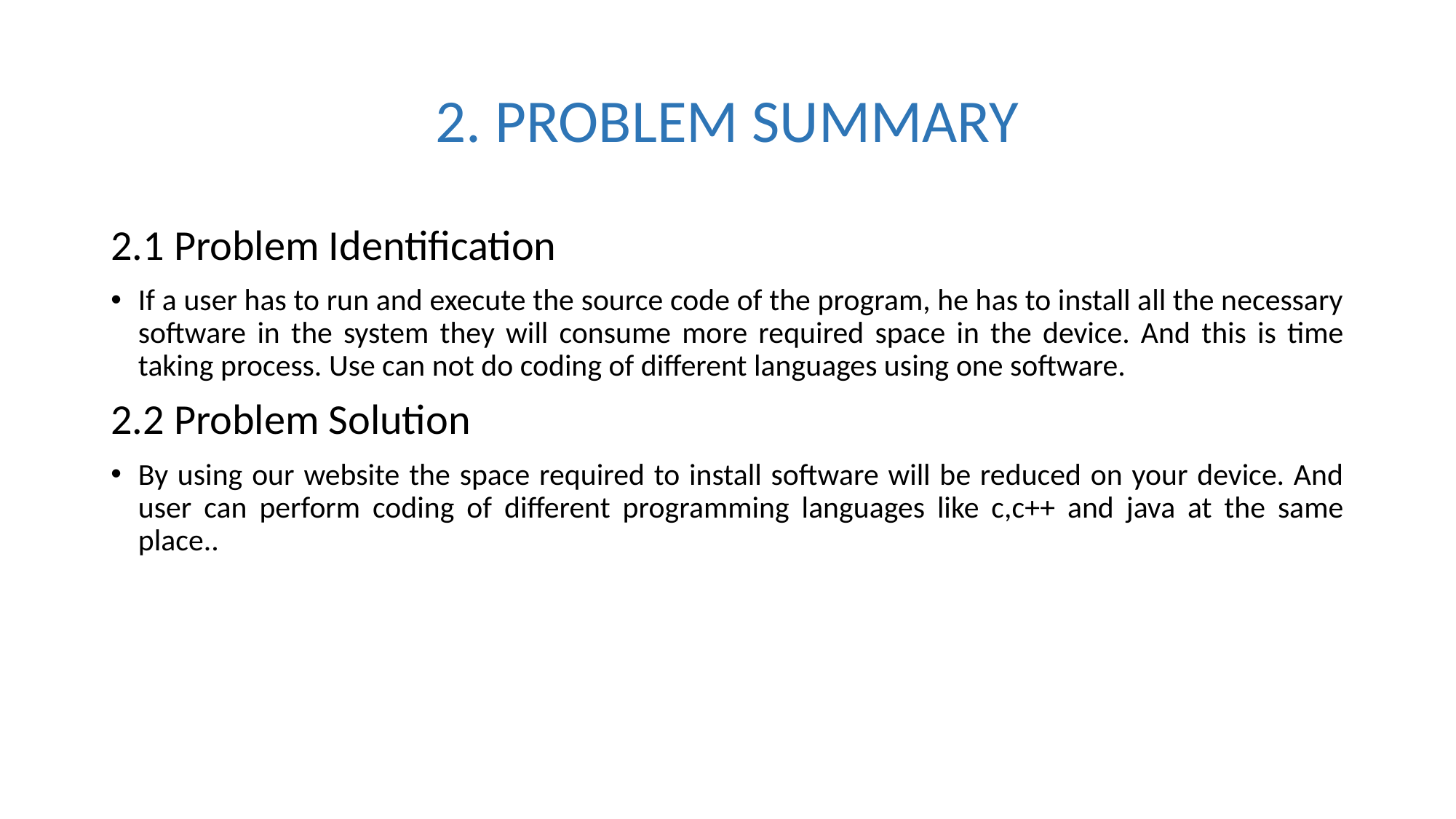

# 2. PROBLEM SUMMARY
2.1 Problem Identification
If a user has to run and execute the source code of the program, he has to install all the necessary software in the system they will consume more required space in the device. And this is time taking process. Use can not do coding of different languages using one software.
2.2 Problem Solution
By using our website the space required to install software will be reduced on your device. And user can perform coding of different programming languages like c,c++ and java at the same place..